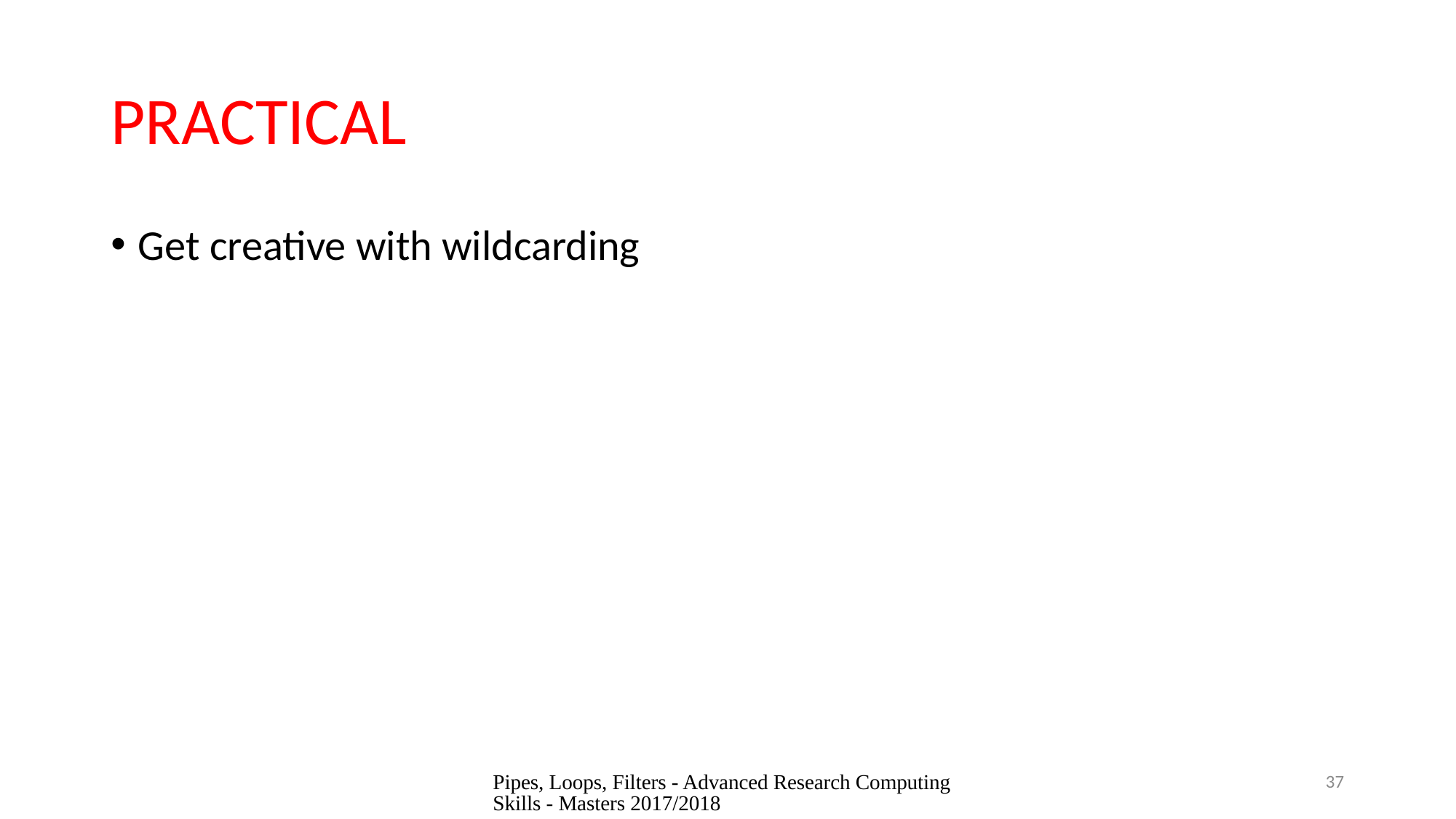

# PRACTICAL
Get creative with wildcarding
Pipes, Loops, Filters - Advanced Research Computing Skills - Masters 2017/2018
37